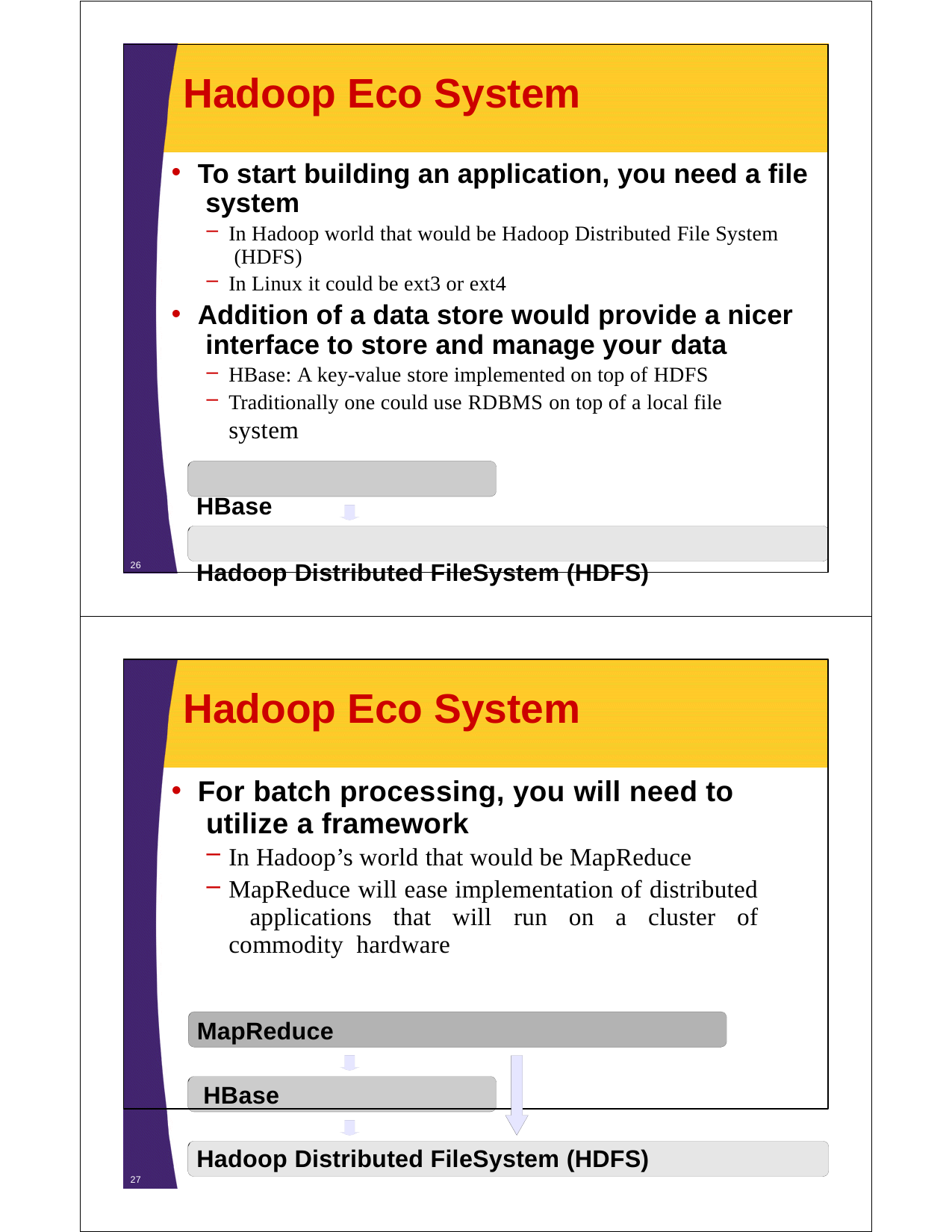

# Hadoop Eco System
To start building an application, you need a file  system
In Hadoop world that would be Hadoop Distributed File System  (HDFS)
In Linux it could be ext3 or ext4
Addition of a data store would provide a nicer  interface to store and manage your data
HBase: A key-value store implemented on top of HDFS
Traditionally one could use RDBMS on top of a local file system

HBase

Hadoop Distributed FileSystem (HDFS)

26

Hadoop Eco System

For batch processing, you will need to  utilize a framework
In Hadoop’s world that would be MapReduce
MapReduce will ease implementation of distributed  applications that will run on a cluster of commodity  hardware
MapReduce  HBase

Hadoop Distributed FileSystem (HDFS)
27